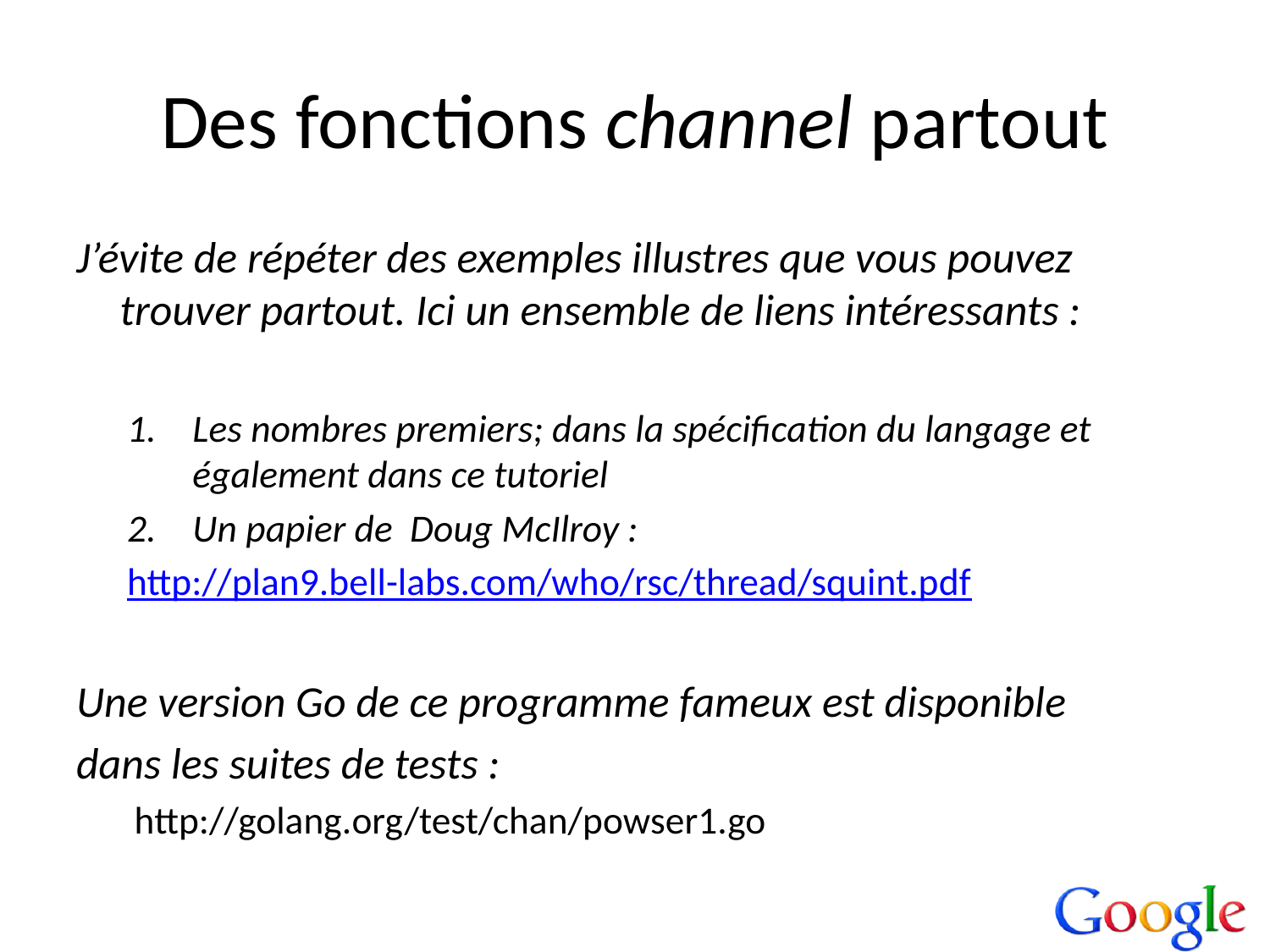

# Des fonctions channel partout
J’évite de répéter des exemples illustres que vous pouvez trouver partout. Ici un ensemble de liens intéressants :

Les nombres premiers; dans la spécification du langage et également dans ce tutoriel
Un papier de  Doug McIlroy :
http://plan9.bell-labs.com/who/rsc/thread/squint.pdf

Une version Go de ce programme fameux est disponible
dans les suites de tests :
http://golang.org/test/chan/powser1.go